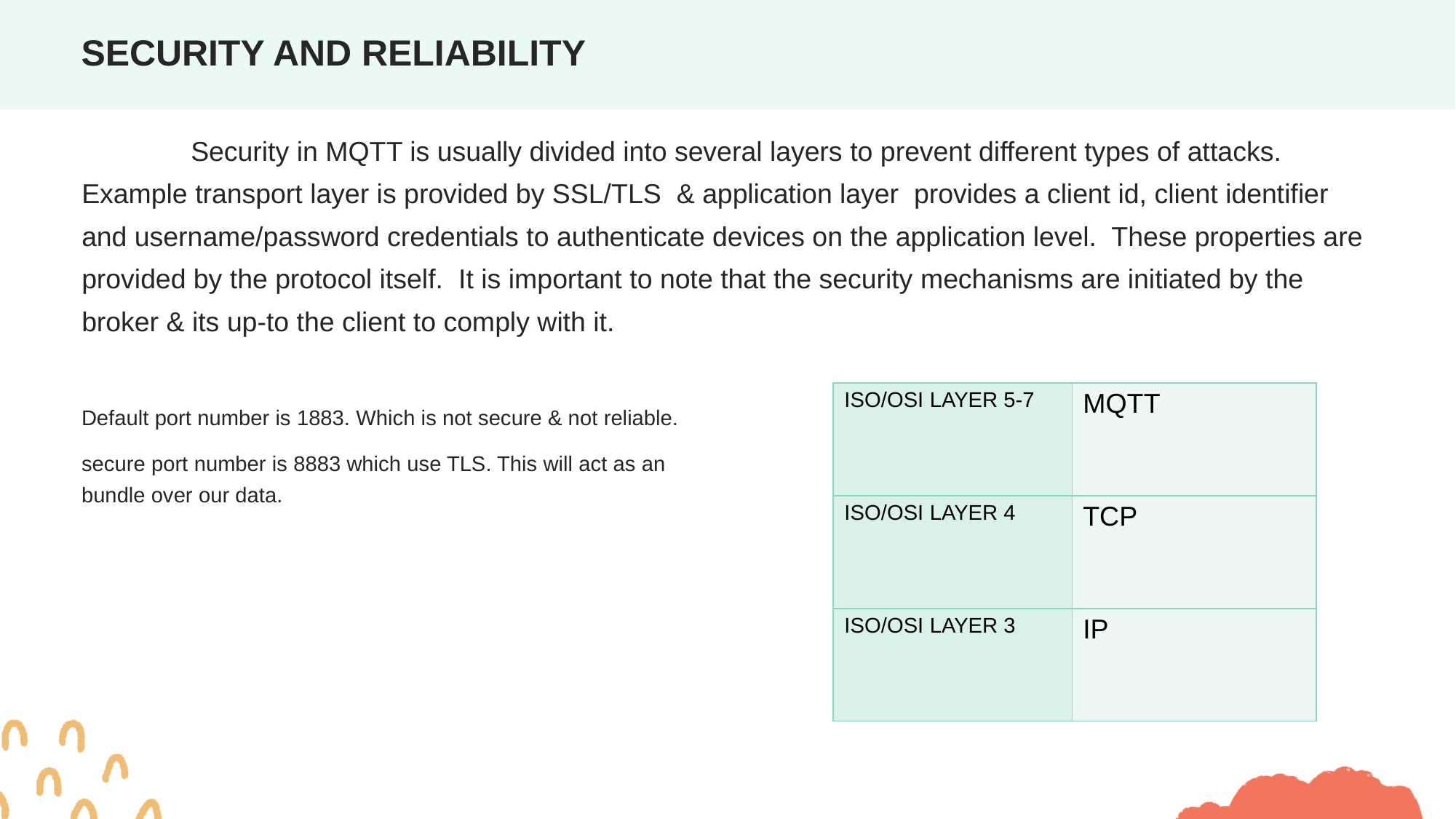

# SECURITY AND RELIABILITY
	Security in MQTT is usually divided into several layers to prevent different types of attacks. Example transport layer is provided by SSL/TLS  & application layer  provides a client id, client identifier and username/password credentials to authenticate devices on the application level.  These properties are provided by the protocol itself.  It is important to note that the security mechanisms are initiated by the broker & its up-to the client to comply with it.
| ISO/OSI LAYER 5-7 | MQTT |
| --- | --- |
| ISO/OSI LAYER 4 | TCP |
| ISO/OSI LAYER 3 | IP |
Default port number is 1883. Which is not secure & not reliable.
secure port number is 8883 which use TLS. This will act as an bundle over our data.